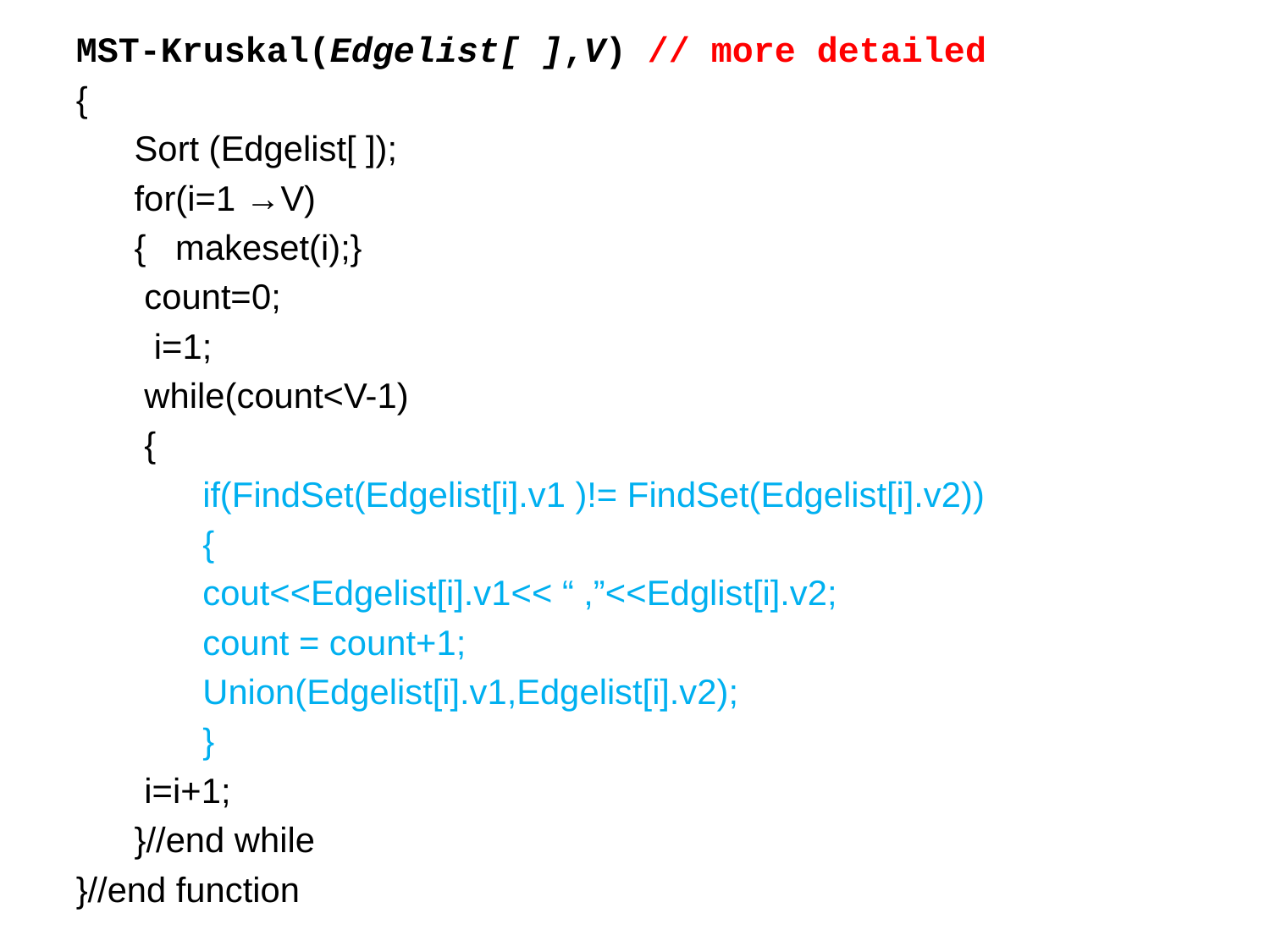

MST-Kruskal(Edgelist[ ],V) // more detailed
{
      Sort (Edgelist[ ]);
      for(i=1 →V)
      {   makeset(i);}
       count=0;
        i=1;
       while(count<V-1)
       {
             if(FindSet(Edgelist[i].v1 )!= FindSet(Edgelist[i].v2))
             {
             cout<<Edgelist[i].v1<< “ ,”<<Edglist[i].v2;
             count = count+1;
             Union(Edgelist[i].v1,Edgelist[i].v2);
             }
       i=i+1;
      }//end while
}//end function